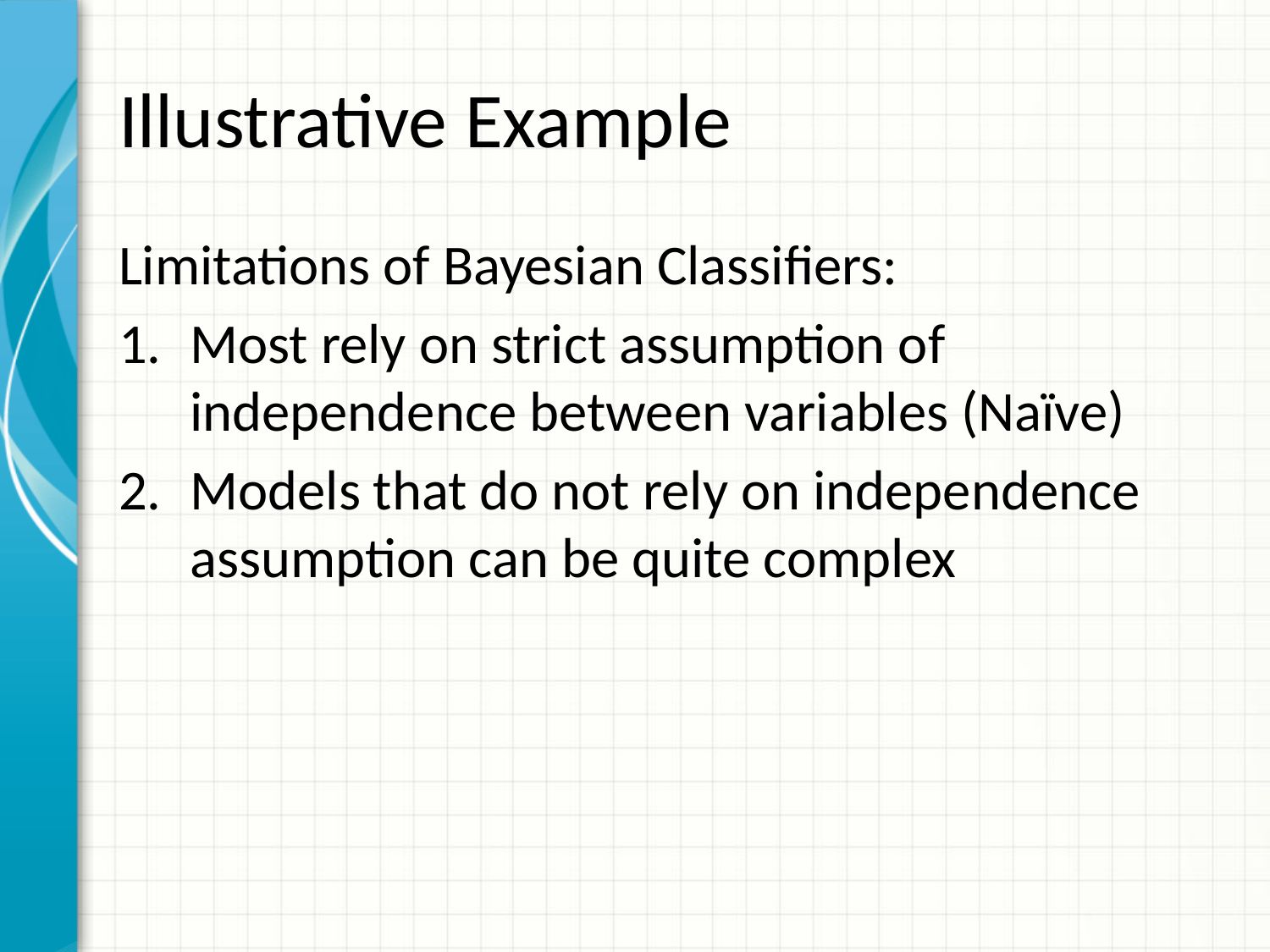

# Illustrative Example
Limitations of Bayesian Classifiers:
Most rely on strict assumption of independence between variables (Naïve)
Models that do not rely on independence assumption can be quite complex